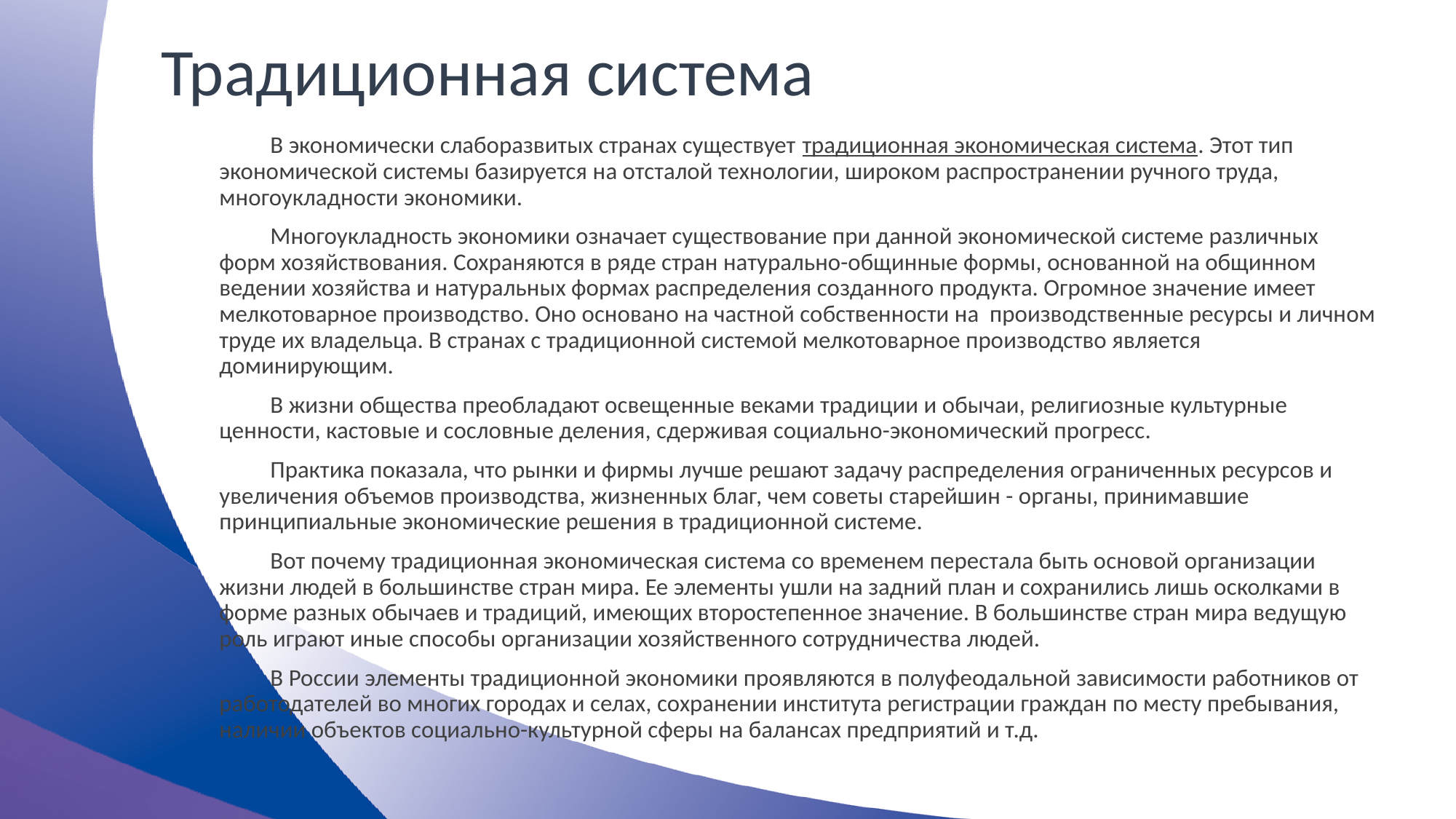

# Традиционная система
В экономически слаборазвитых странах существует традиционная экономическая система. Этот тип экономической системы базируется на отсталой технологии, широком распространении ручного труда, многоукладности экономики.
Многоукладность экономики означает существование при данной экономической системе различных форм хозяйствования. Сохраняются в ряде стран натурально-общинные формы, основанной на общинном ведении хозяйства и натуральных формах распределения созданного продукта. Огромное значение имеет мелкотоварное производство. Оно основано на частной собственности на  производственные ресурсы и личном труде их владельца. В странах с традиционной системой мелкотоварное производство является доминирующим.
В жизни общества преобладают освещенные веками традиции и обычаи, религиозные культурные ценности, кастовые и сословные деления, сдерживая социально-экономический прогресс.
Практика показала, что рынки и фирмы лучше решают задачу распределения ограниченных ресурсов и увеличения объемов производства, жизненных благ, чем советы старейшин - органы, принимавшие принципиальные экономические решения в традиционной системе.
Вот почему традиционная экономическая система со временем перестала быть основой организации жизни людей в большинстве стран мира. Ее элементы ушли на задний план и сохранились лишь осколками в форме разных обычаев и традиций, имеющих второстепенное значение. В большинстве стран мира ведущую роль играют иные способы организации хозяйственного сотрудничества людей.
В России элементы традиционной экономики проявляются в полуфеодальной зависимости работников от работодателей во многих городах и селах, сохранении института регистрации граждан по месту пребывания, наличии объектов социально-культурной сферы на балансах предприятий и т.д.